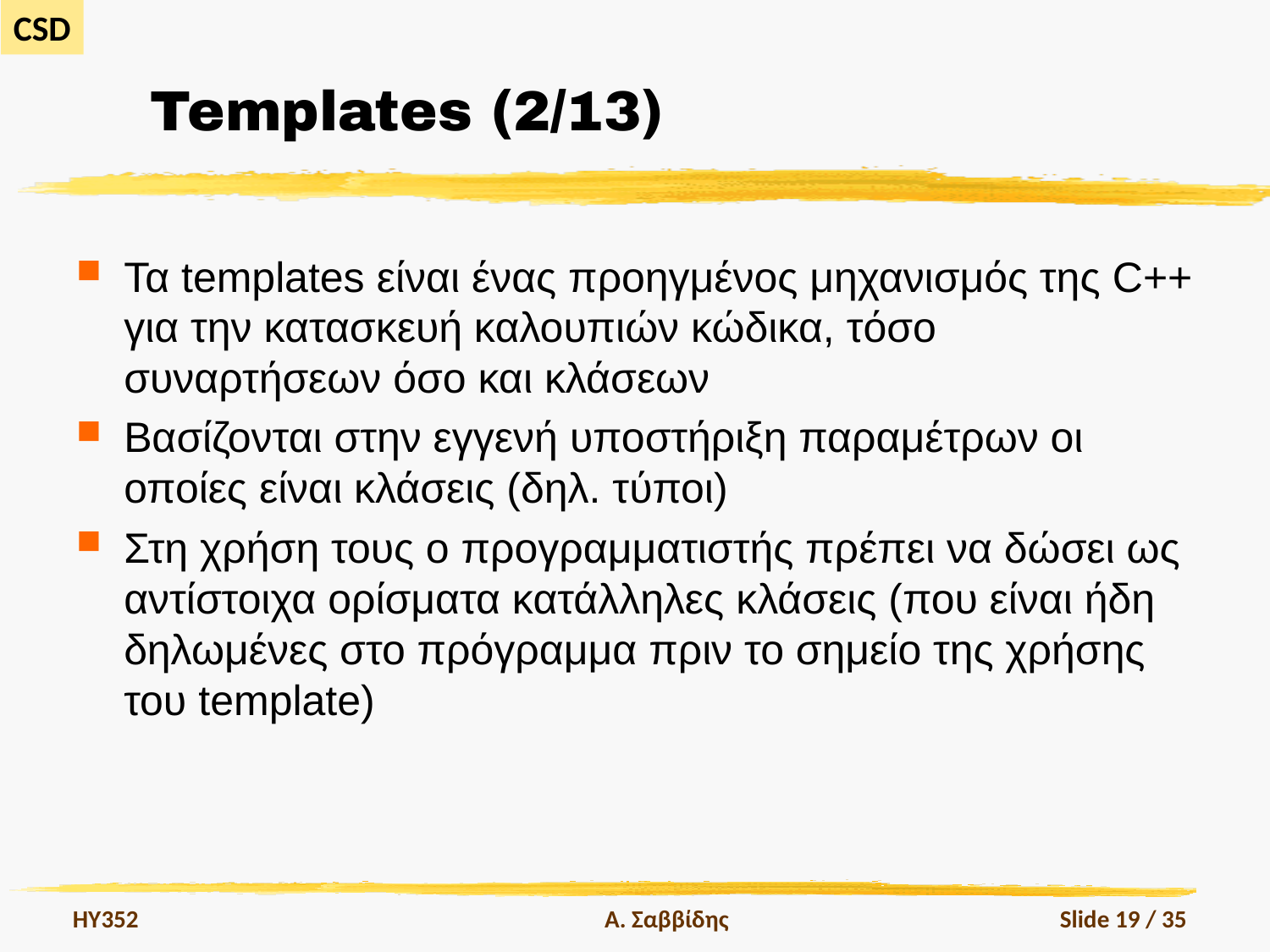

# Templates (2/13)
Τα templates είναι ένας προηγμένος μηχανισμός της C++ για την κατασκευή καλουπιών κώδικα, τόσο συναρτήσεων όσο και κλάσεων
Βασίζονται στην εγγενή υποστήριξη παραμέτρων οι οποίες είναι κλάσεις (δηλ. τύποι)
Στη χρήση τους ο προγραμματιστής πρέπει να δώσει ως αντίστοιχα ορίσματα κατάλληλες κλάσεις (που είναι ήδη δηλωμένες στο πρόγραμμα πριν το σημείο της χρήσης του template)
HY352
Α. Σαββίδης
Slide 19 / 35